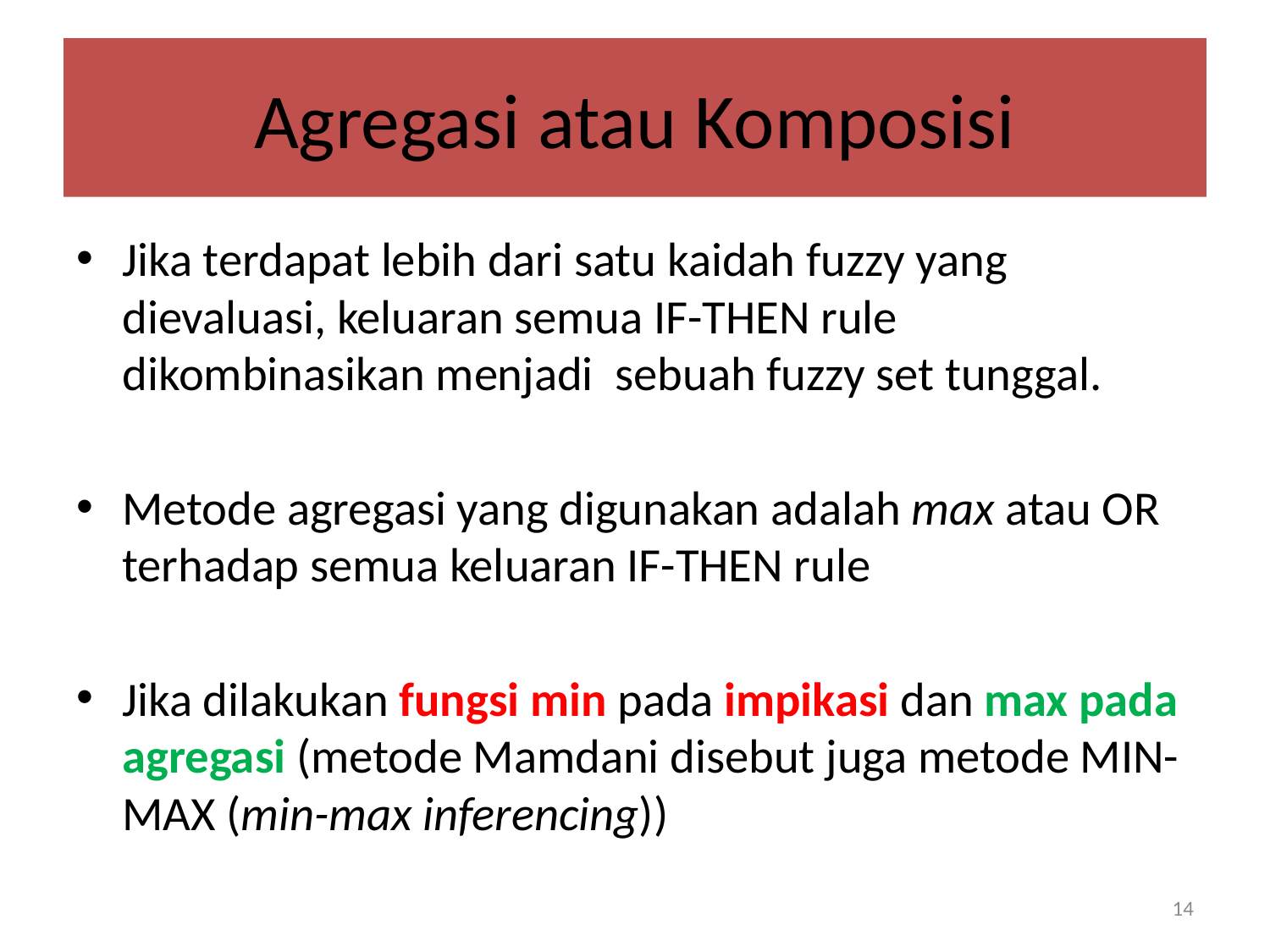

# Agregasi atau Komposisi
Jika terdapat lebih dari satu kaidah fuzzy yang dievaluasi, keluaran semua IF-THEN rule dikombinasikan menjadi  sebuah fuzzy set tunggal.

Metode agregasi yang digunakan adalah max atau OR terhadap semua keluaran IF-THEN rule

Jika dilakukan fungsi min pada impikasi dan max pada agregasi (metode Mamdani disebut juga metode MIN-MAX (min-max inferencing))
14